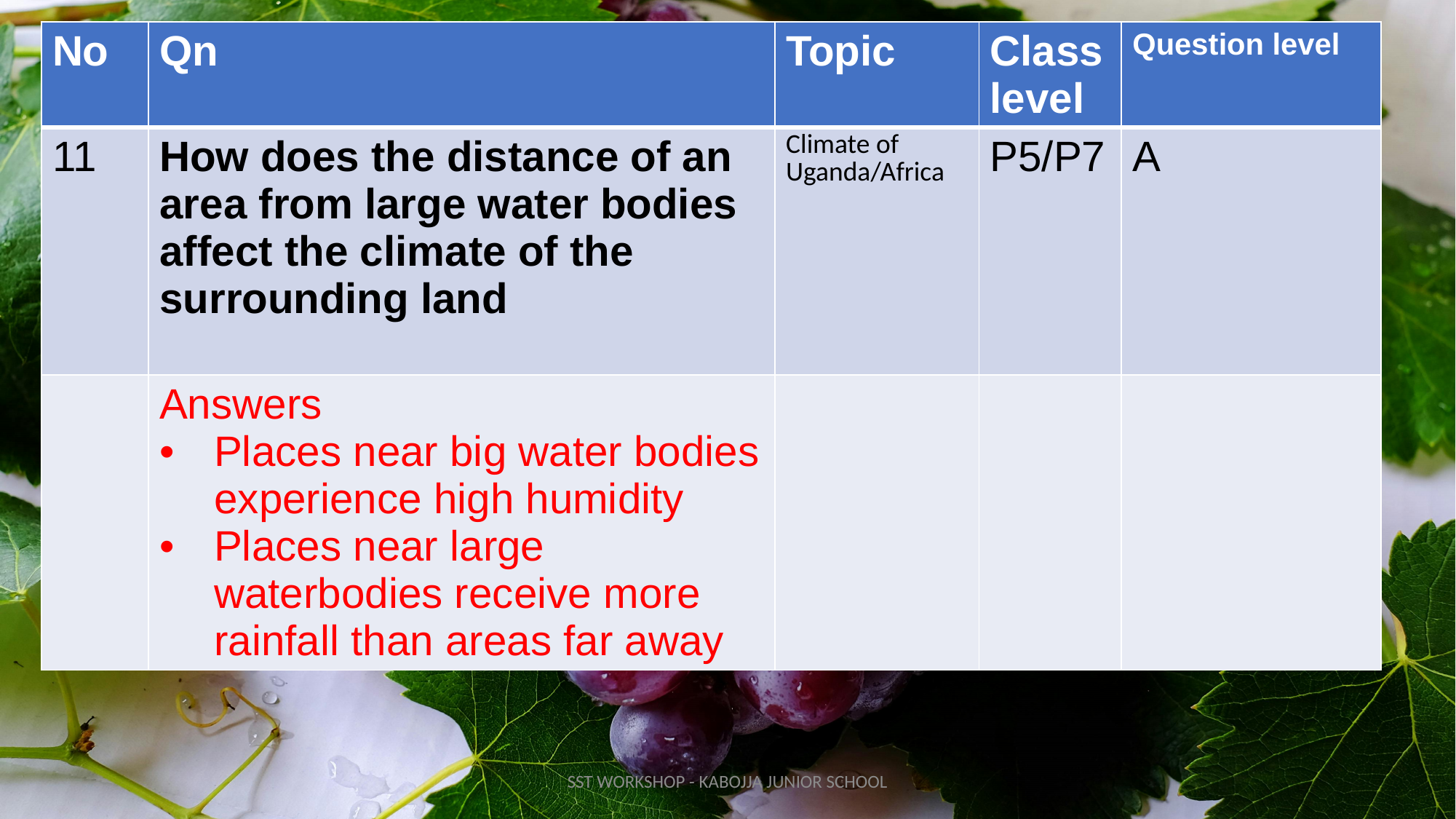

| No | Qn | Topic | Class level | Question level |
| --- | --- | --- | --- | --- |
| 11 | How does the distance of an area from large water bodies affect the climate of the surrounding land | Climate of Uganda/Africa | P5/P7 | A |
|  | Answers Places near big water bodies experience high humidity Places near large waterbodies receive more rainfall than areas far away |  |  |  |
SST WORKSHOP - KABOJJA JUNIOR SCHOOL